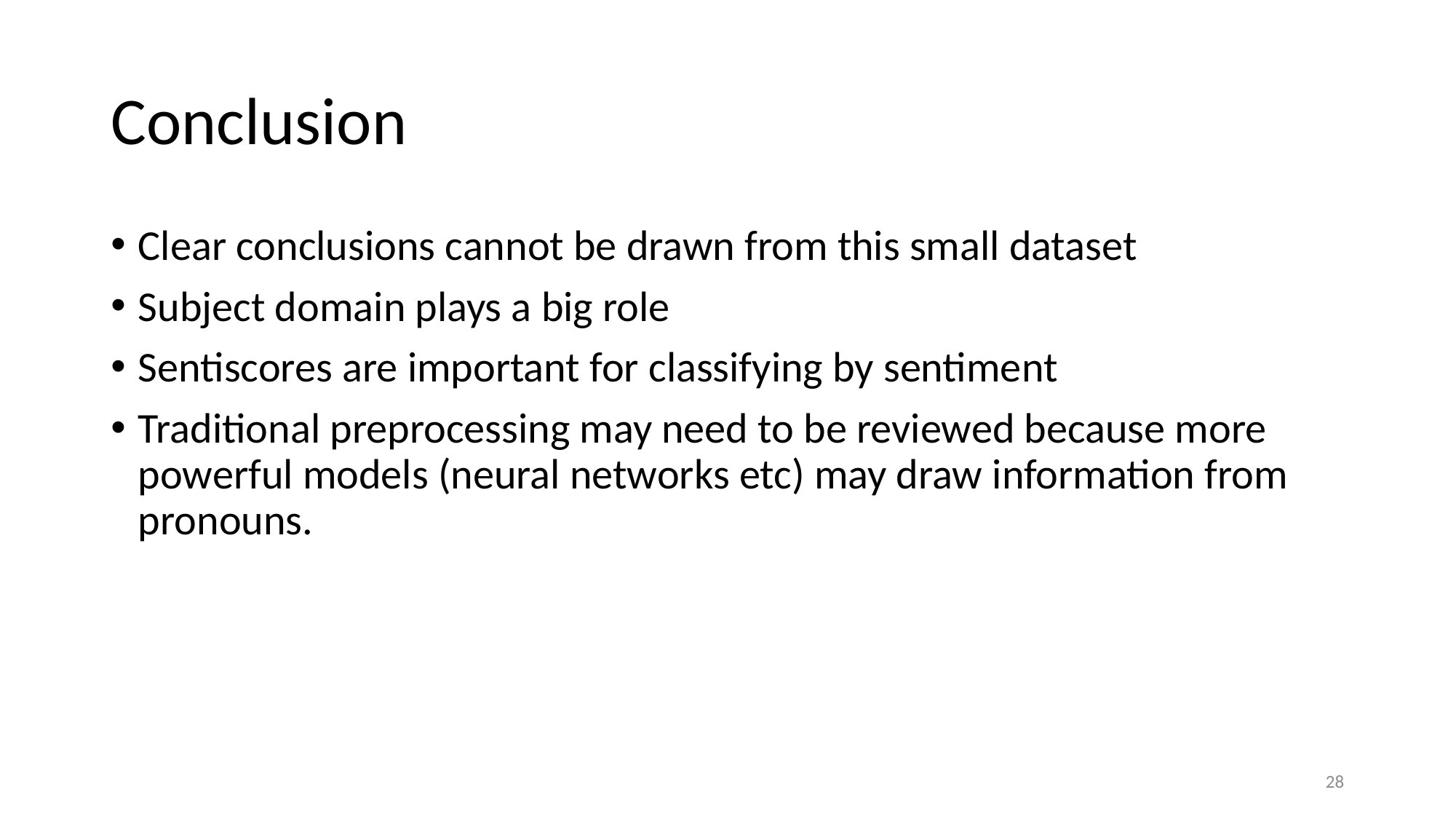

# Conclusion
Clear conclusions cannot be drawn from this small dataset
Subject domain plays a big role
Sentiscores are important for classifying by sentiment
Traditional preprocessing may need to be reviewed because more powerful models (neural networks etc) may draw information from pronouns.
28